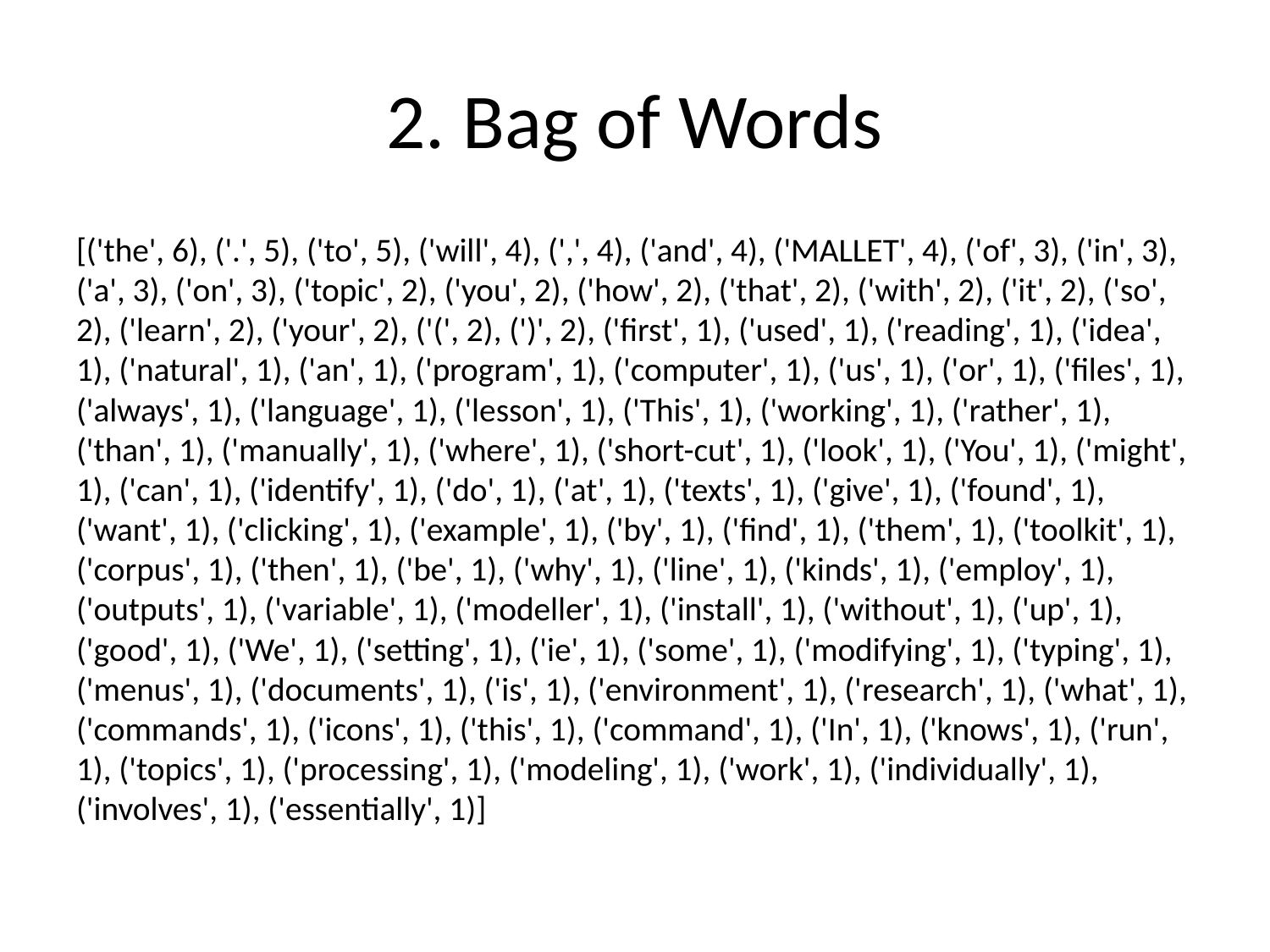

# 2. Bag of Words
[('the', 6), ('.', 5), ('to', 5), ('will', 4), (',', 4), ('and', 4), ('MALLET', 4), ('of', 3), ('in', 3), ('a', 3), ('on', 3), ('topic', 2), ('you', 2), ('how', 2), ('that', 2), ('with', 2), ('it', 2), ('so', 2), ('learn', 2), ('your', 2), ('(', 2), (')', 2), ('first', 1), ('used', 1), ('reading', 1), ('idea', 1), ('natural', 1), ('an', 1), ('program', 1), ('computer', 1), ('us', 1), ('or', 1), ('files', 1), ('always', 1), ('language', 1), ('lesson', 1), ('This', 1), ('working', 1), ('rather', 1), ('than', 1), ('manually', 1), ('where', 1), ('short-cut', 1), ('look', 1), ('You', 1), ('might', 1), ('can', 1), ('identify', 1), ('do', 1), ('at', 1), ('texts', 1), ('give', 1), ('found', 1), ('want', 1), ('clicking', 1), ('example', 1), ('by', 1), ('find', 1), ('them', 1), ('toolkit', 1), ('corpus', 1), ('then', 1), ('be', 1), ('why', 1), ('line', 1), ('kinds', 1), ('employ', 1), ('outputs', 1), ('variable', 1), ('modeller', 1), ('install', 1), ('without', 1), ('up', 1), ('good', 1), ('We', 1), ('setting', 1), ('ie', 1), ('some', 1), ('modifying', 1), ('typing', 1), ('menus', 1), ('documents', 1), ('is', 1), ('environment', 1), ('research', 1), ('what', 1), ('commands', 1), ('icons', 1), ('this', 1), ('command', 1), ('In', 1), ('knows', 1), ('run', 1), ('topics', 1), ('processing', 1), ('modeling', 1), ('work', 1), ('individually', 1), ('involves', 1), ('essentially', 1)]